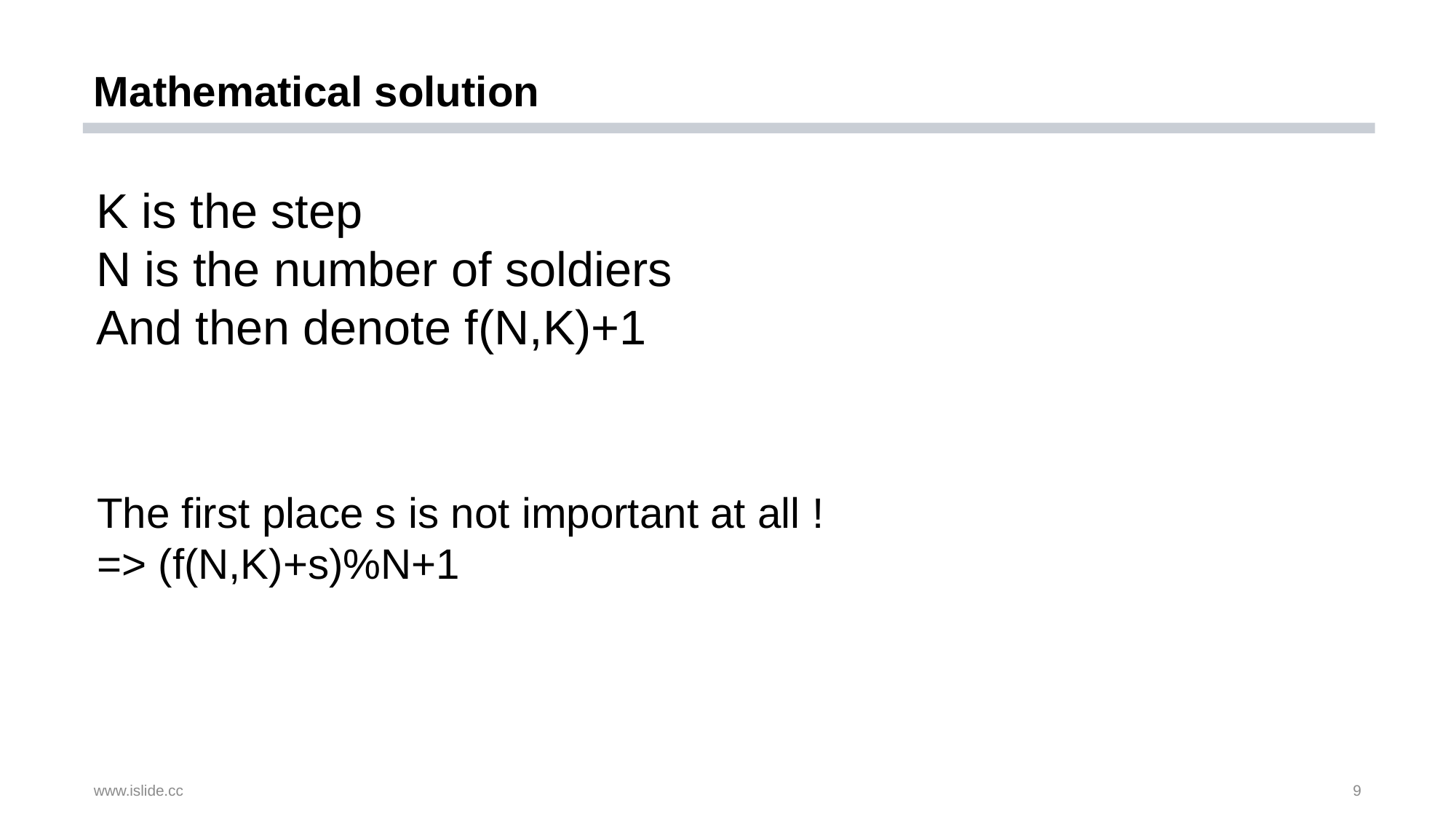

# Mathematical solution
K is the step
N is the number of soldiers
And then denote f(N,K)+1
The first place s is not important at all !
=> (f(N,K)+s)%N+1
www.islide.cc
9